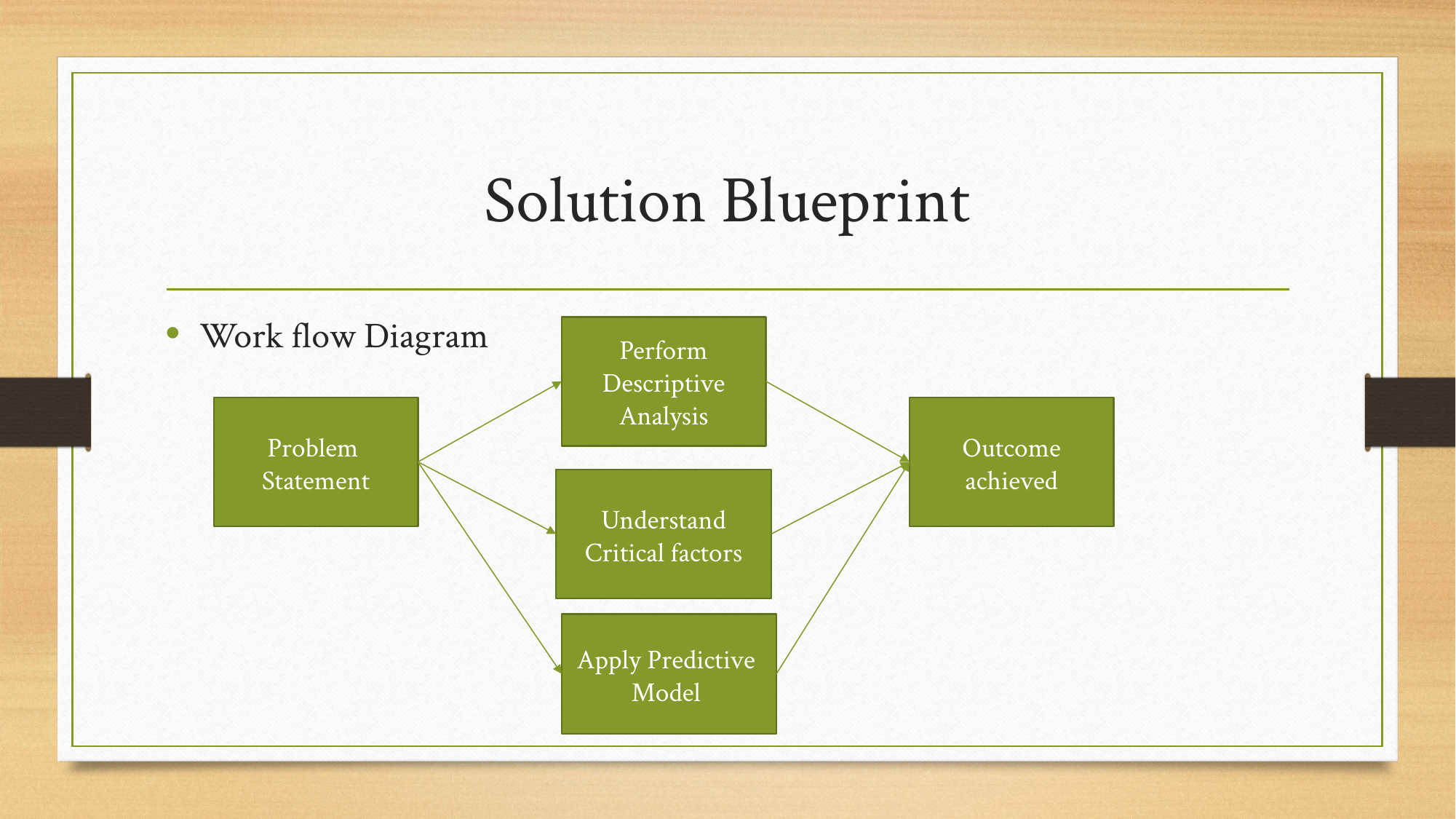

# Solution Blueprint
Work flow Diagram
Perform
Descriptive
Analysis
Problem
Statement
Outcome
achieved
Understand
Critical factors
Apply Predictive
Model